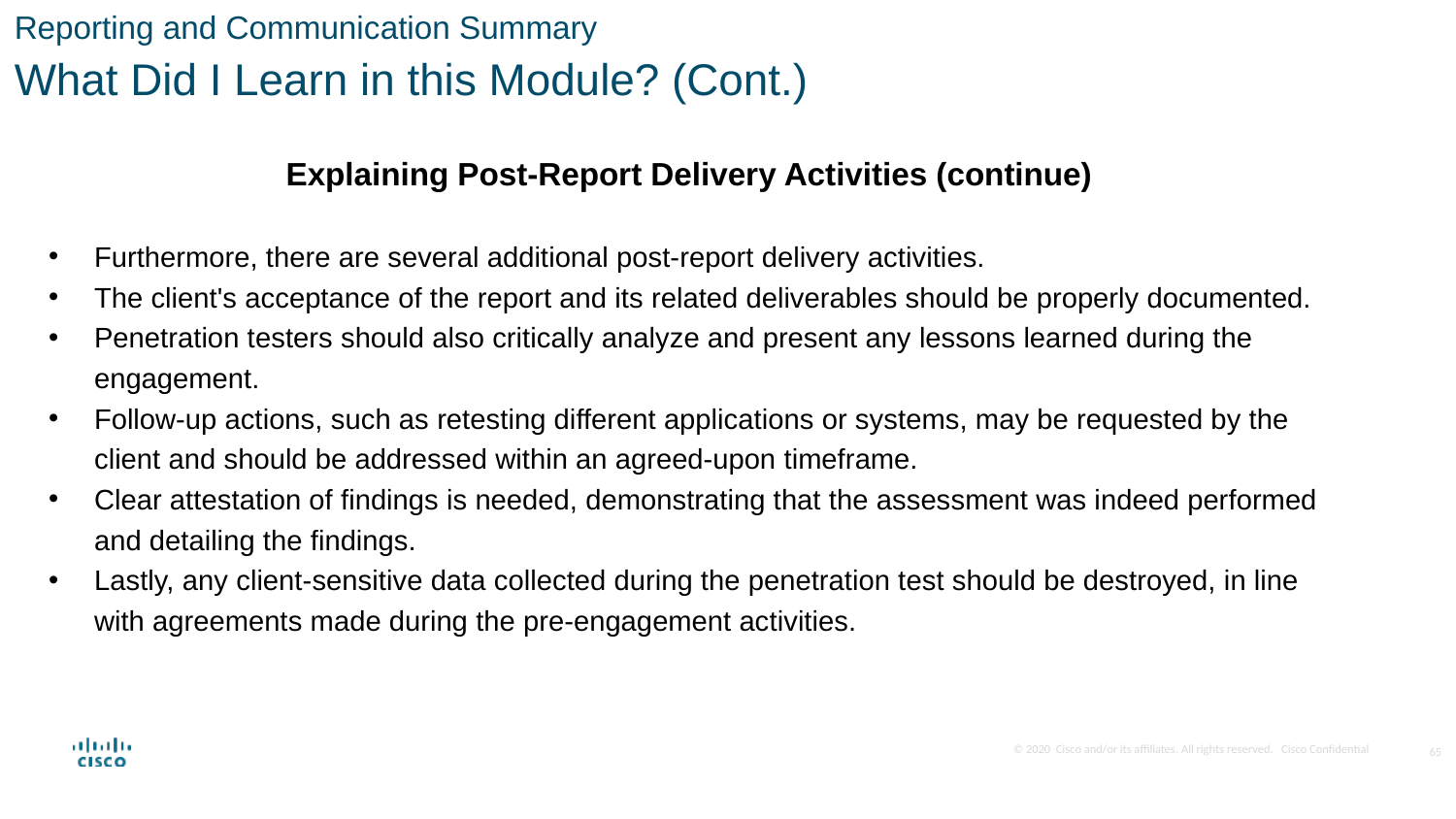

Reporting and Communication Summary
What Did I Learn in this Module? (Cont.)
Explaining Post-Report Delivery Activities (continue)

Furthermore, there are several additional post-report delivery activities.
The client's acceptance of the report and its related deliverables should be properly documented.
Penetration testers should also critically analyze and present any lessons learned during the engagement.
Follow-up actions, such as retesting different applications or systems, may be requested by the client and should be addressed within an agreed-upon timeframe.
Clear attestation of findings is needed, demonstrating that the assessment was indeed performed and detailing the findings.
Lastly, any client-sensitive data collected during the penetration test should be destroyed, in line with agreements made during the pre-engagement activities.
65